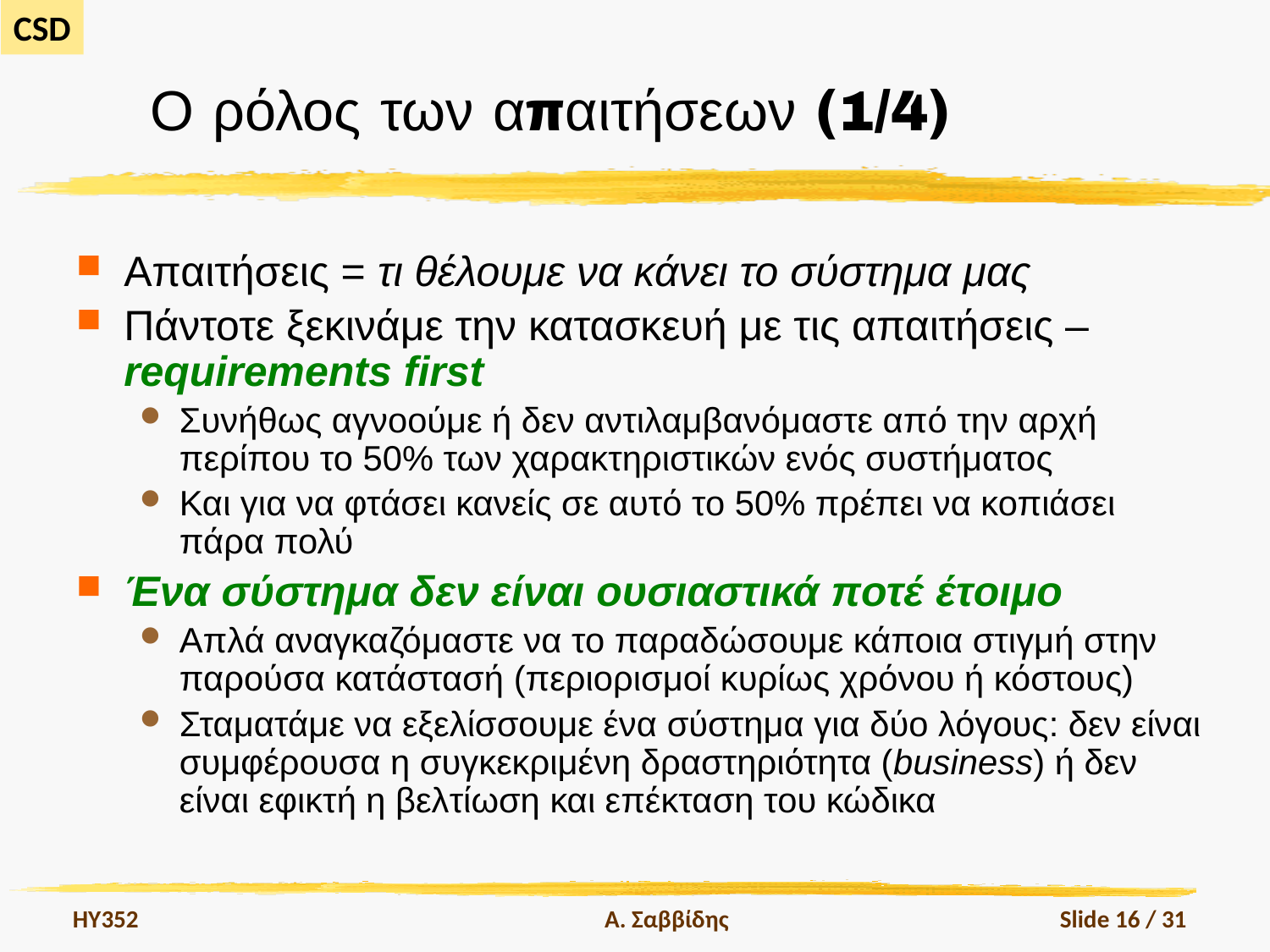

# Ο ρόλος των απαιτήσεων (1/4)
Απαιτήσεις = τι θέλουμε να κάνει το σύστημα μας
Πάντοτε ξεκινάμε την κατασκευή με τις απαιτήσεις – requirements first
Συνήθως αγνοούμε ή δεν αντιλαμβανόμαστε από την αρχή περίπου το 50% των χαρακτηριστικών ενός συστήματος
Και για να φτάσει κανείς σε αυτό το 50% πρέπει να κοπιάσει πάρα πολύ
Ένα σύστημα δεν είναι ουσιαστικά ποτέ έτοιμο
Απλά αναγκαζόμαστε να το παραδώσουμε κάποια στιγμή στην παρούσα κατάστασή (περιορισμοί κυρίως χρόνου ή κόστους)
Σταματάμε να εξελίσσουμε ένα σύστημα για δύο λόγους: δεν είναι συμφέρουσα η συγκεκριμένη δραστηριότητα (business) ή δεν είναι εφικτή η βελτίωση και επέκταση του κώδικα
HY352
Α. Σαββίδης
Slide 16 / 31